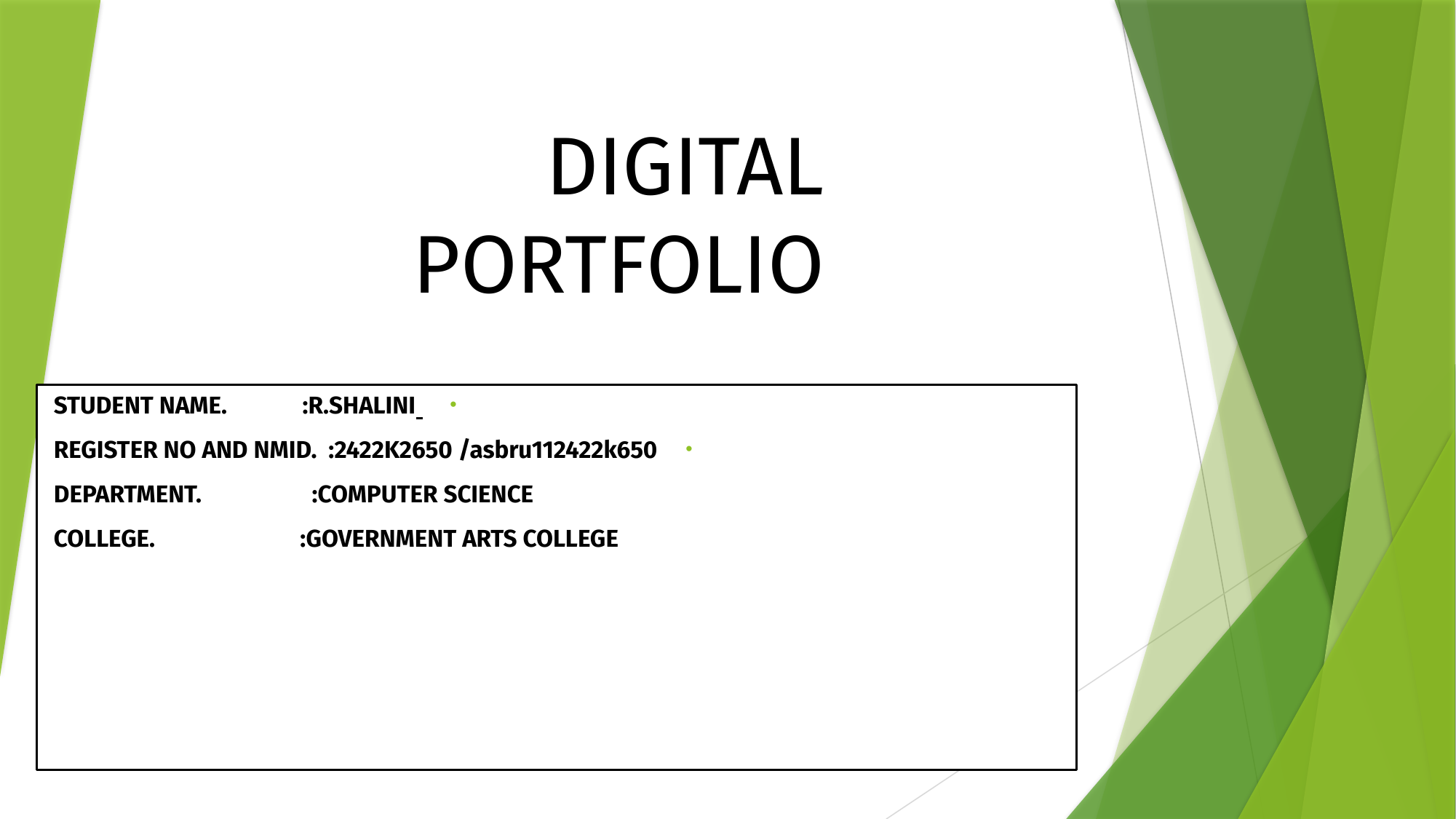

# DIGITAL PORTFOLIO
 STUDENT NAME.             :R.SHALINI
REGISTER NO AND NMID.  :2422K2650 /asbru112422k650
DEPARTMENT.                   :COMPUTER SCIENCE
COLLEGE.                         :GOVERNMENT ARTS COLLEGE